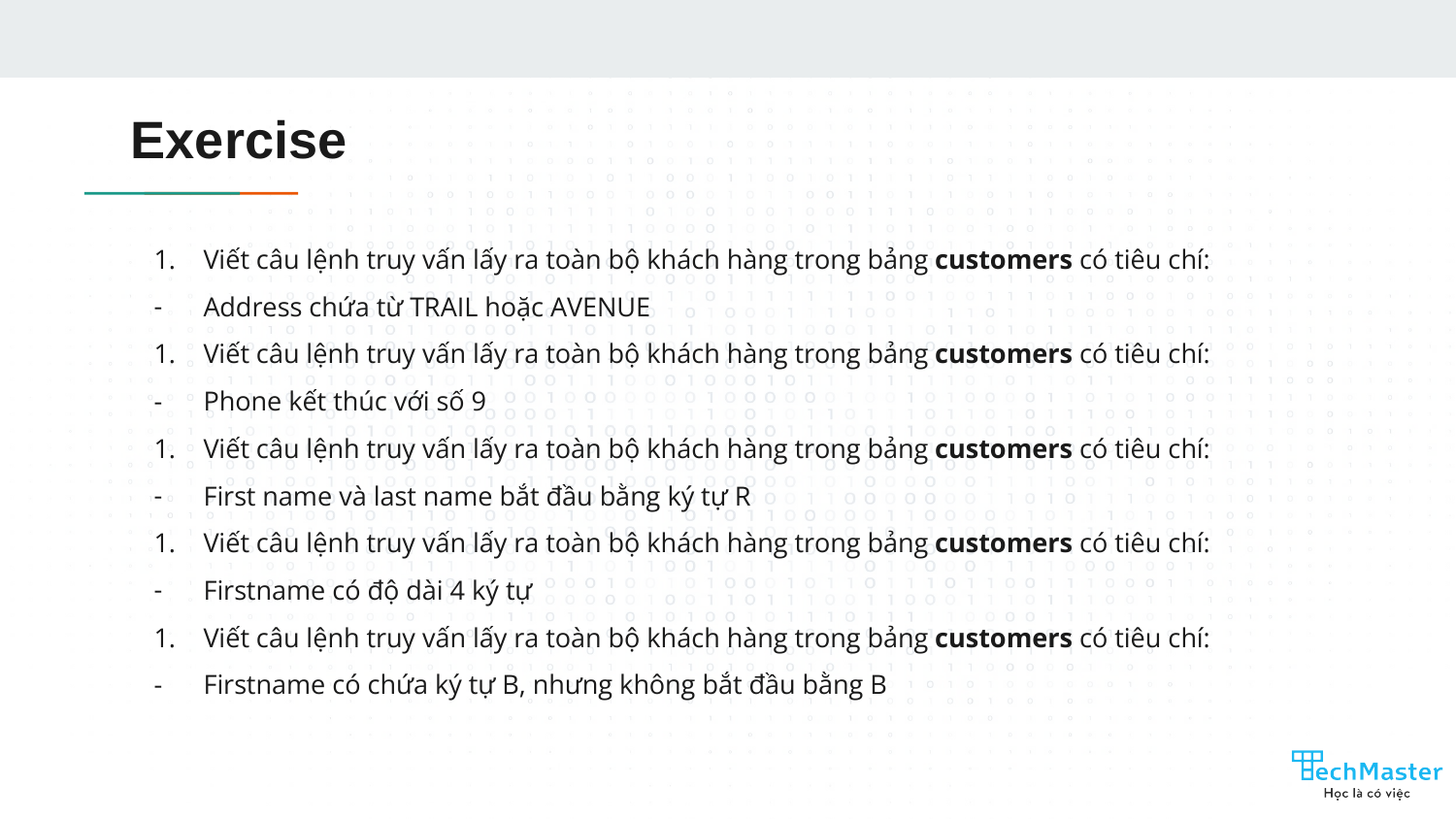

# Exercise
Viết câu lệnh truy vấn lấy ra toàn bộ khách hàng trong bảng customers có tiêu chí:
Address chứa từ TRAIL hoặc AVENUE
Viết câu lệnh truy vấn lấy ra toàn bộ khách hàng trong bảng customers có tiêu chí:
Phone kết thúc với số 9
Viết câu lệnh truy vấn lấy ra toàn bộ khách hàng trong bảng customers có tiêu chí:
First name và last name bắt đầu bằng ký tự R
Viết câu lệnh truy vấn lấy ra toàn bộ khách hàng trong bảng customers có tiêu chí:
Firstname có độ dài 4 ký tự
Viết câu lệnh truy vấn lấy ra toàn bộ khách hàng trong bảng customers có tiêu chí:
Firstname có chứa ký tự B, nhưng không bắt đầu bằng B